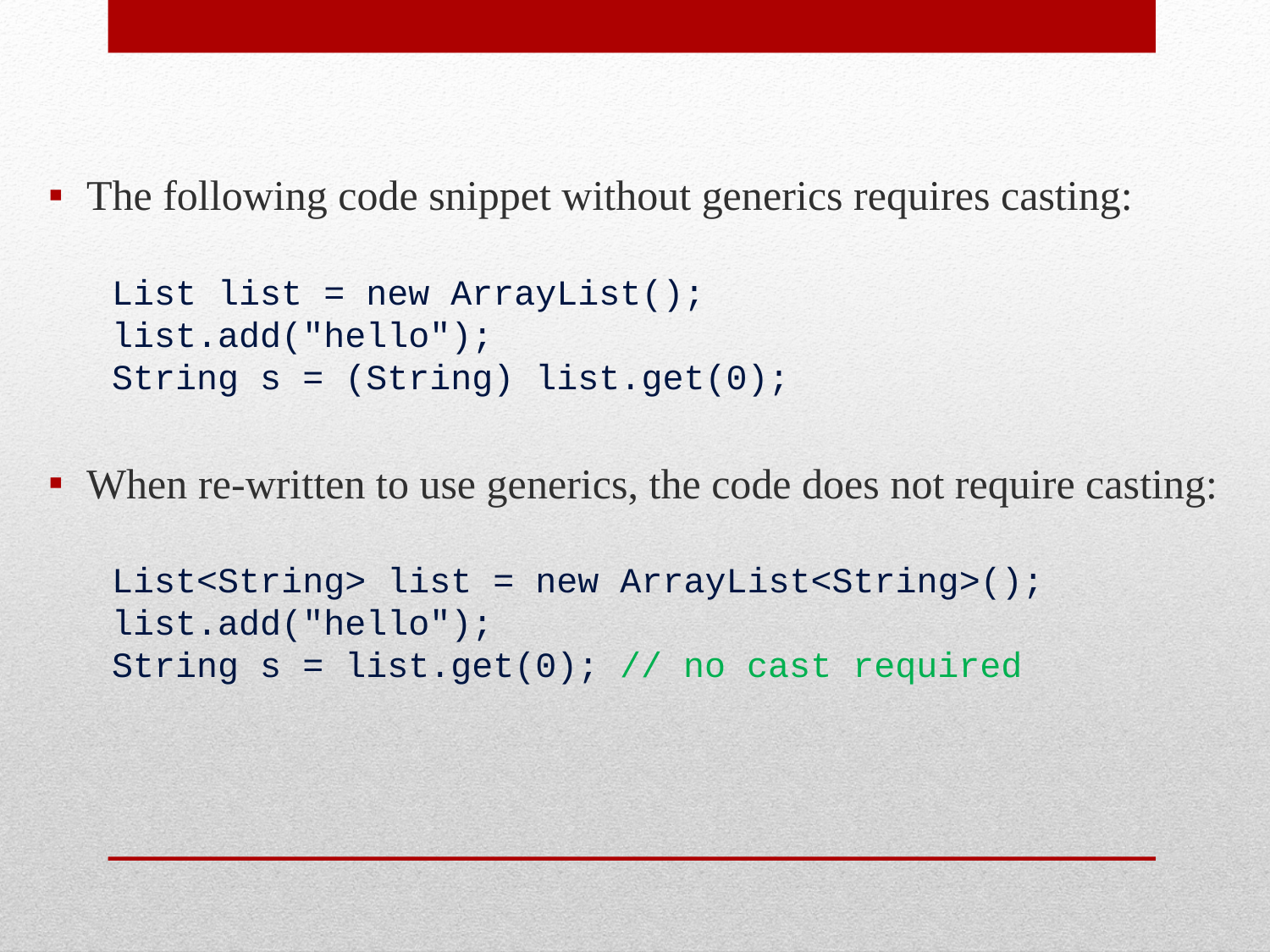

The following code snippet without generics requires casting:

List list = new ArrayList();
list.add("hello");
String s = (String) list.get(0);

When re-written to use generics, the code does not require casting:

List<String> list = new ArrayList<String>();
list.add("hello");
String s = list.get(0); // no cast required